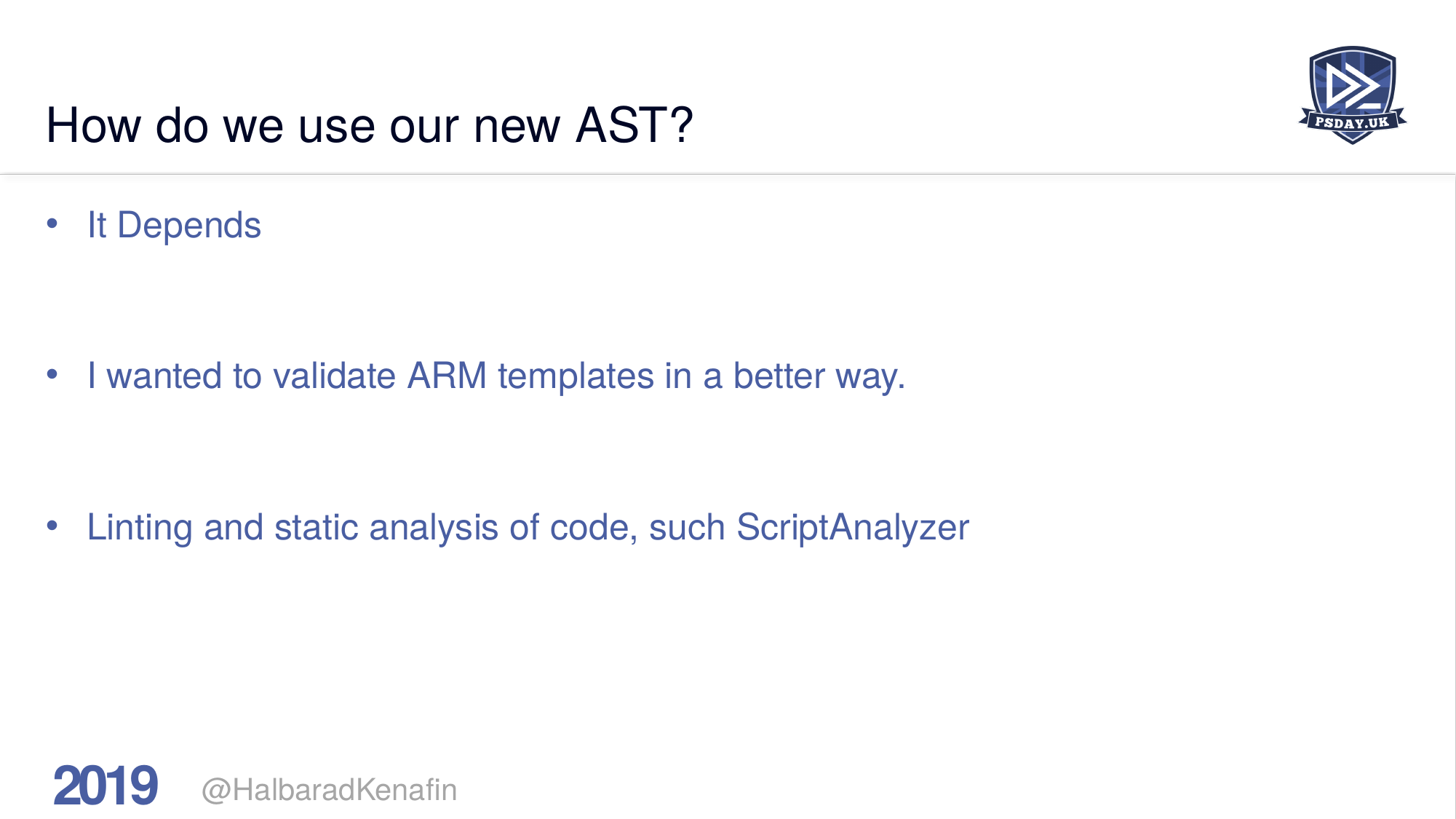

# How do we use our new AST?
It Depends

I wanted to validate ARM templates in a better way.

Linting and static analysis of code, such ScriptAnalyzer
@HalbaradKenafin